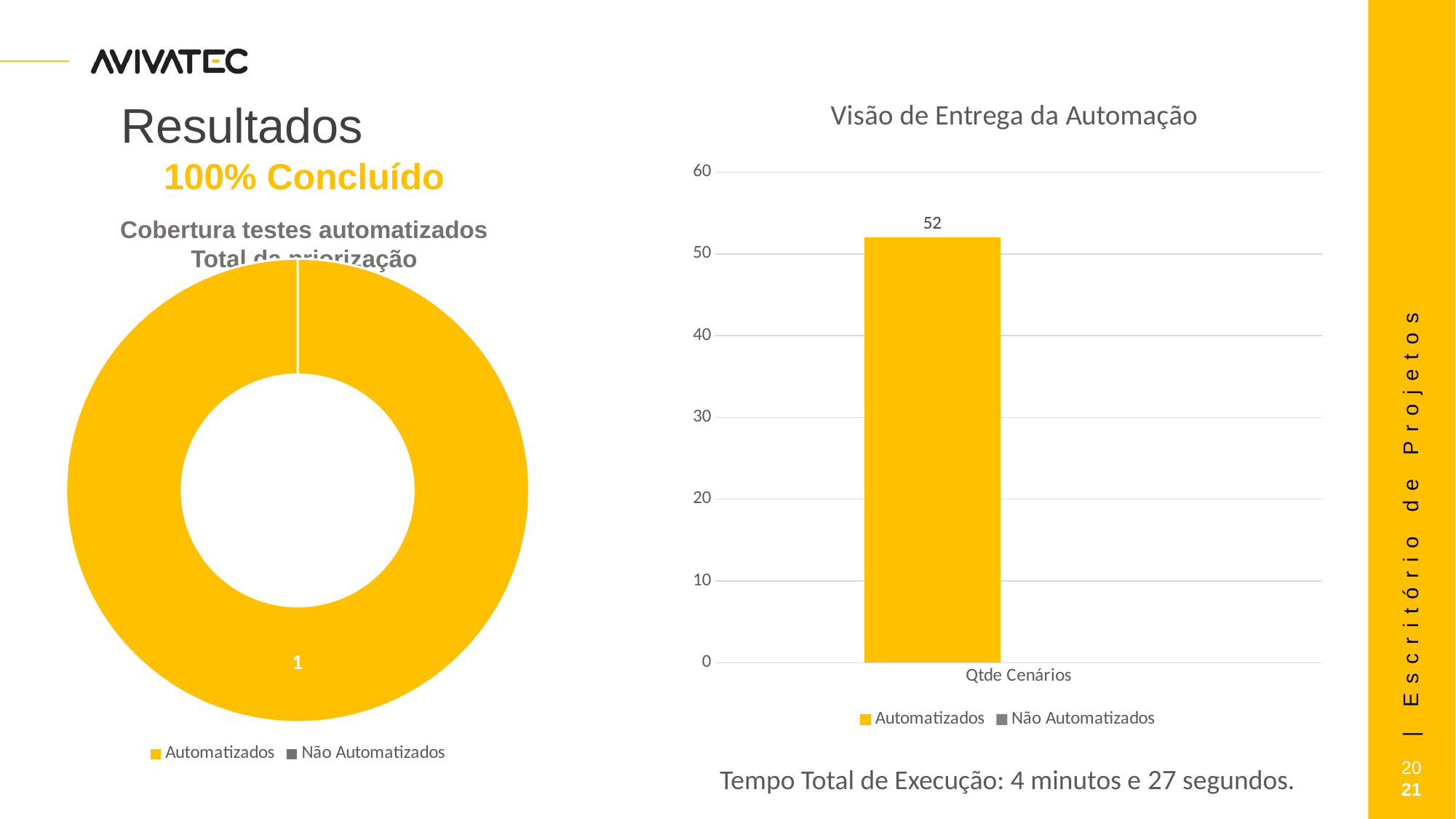

# Resultados

### Chart: Visão de Entrega da Automação

| Category | Automatizados | Não Automatizados |
|---|---|---|
| Qtde Cenários | 52.0 | None |
100% Concluído
Cobertura testes automatizados
Total da priorização

### Chart

| Category | 100% |
|---|---|
| Automatizados | 1.0 |
| Não Automatizados | 0.0 |
Tempo Total de Execução: 4 minutos e 27 segundos.